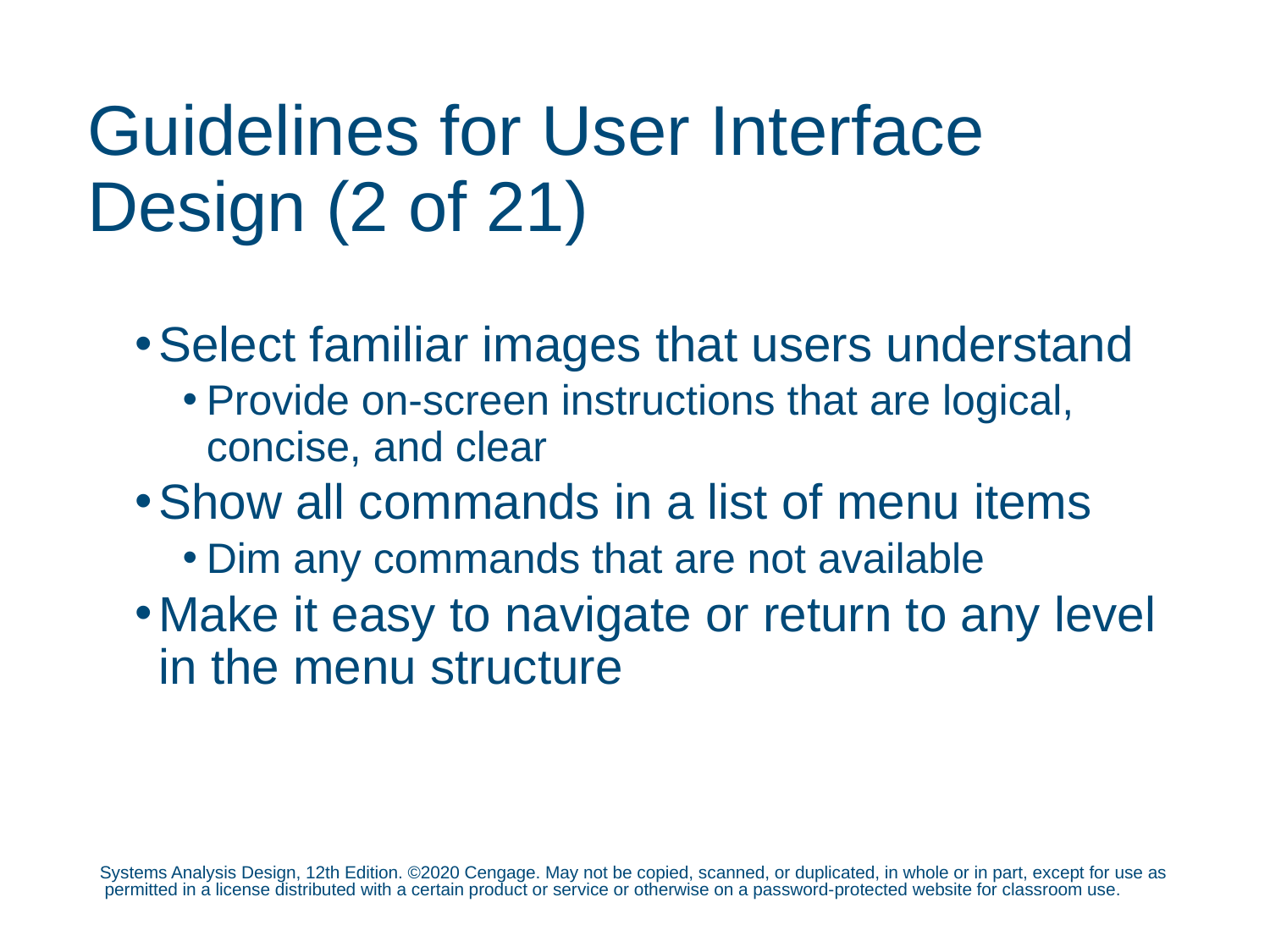

# Guidelines for User Interface Design (2 of 21)

Select familiar images that users understand
Provide on-screen instructions that are logical, concise, and clear
Show all commands in a list of menu items
Dim any commands that are not available
Make it easy to navigate or return to any level in the menu structure

Systems Analysis Design, 12th Edition. ©2020 Cengage. May not be copied, scanned, or duplicated, in whole or in part, except for use as permitted in a license distributed with a certain product or service or otherwise on a password-protected website for classroom use.